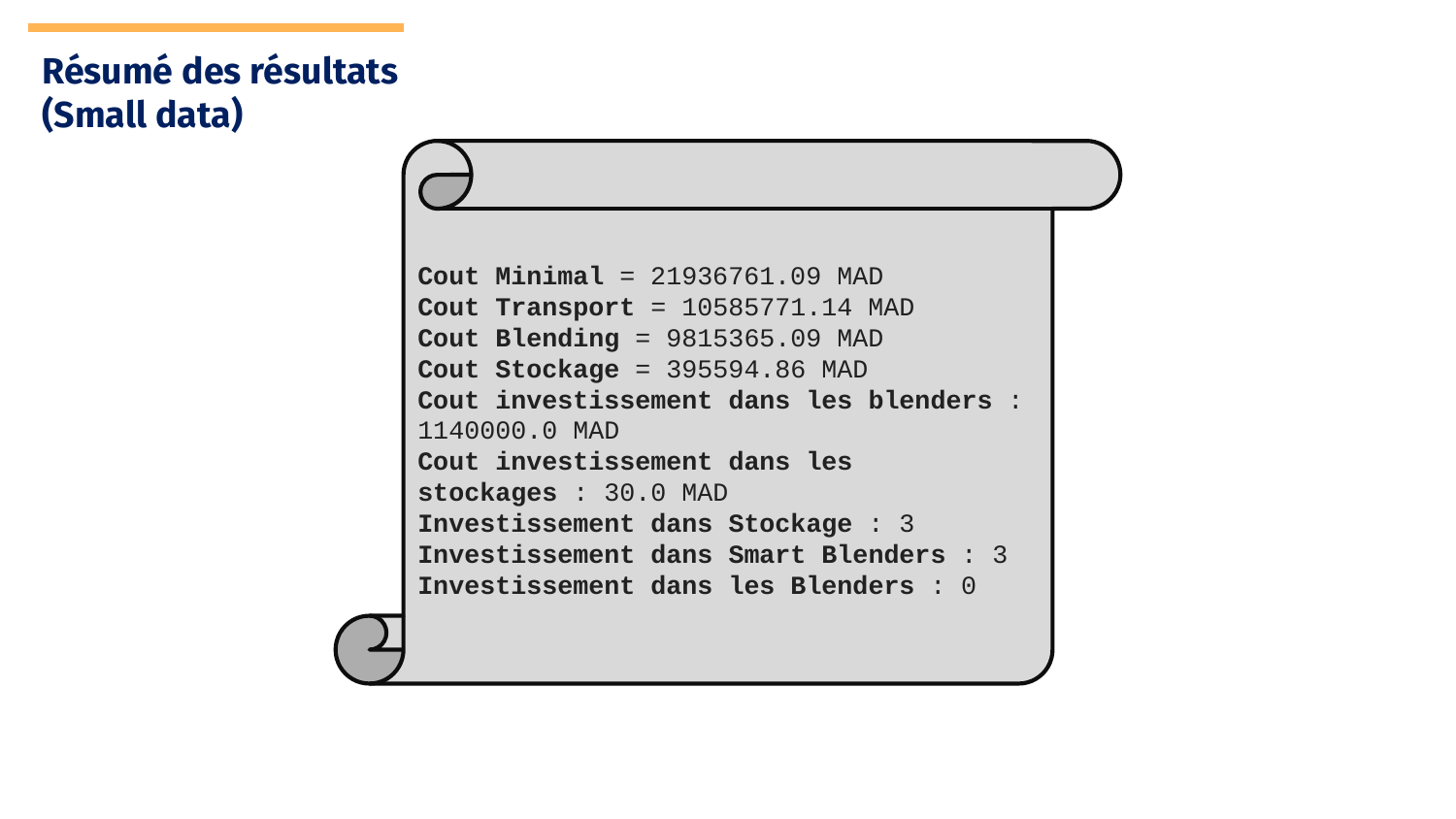

Résumé des résultats
(Small data)

Cout Minimal = 21936761.09 MAD
Cout Transport = 10585771.14 MAD
Cout Blending = 9815365.09 MAD
Cout Stockage = 395594.86 MAD
Cout investissement dans les blenders : 1140000.0 MAD
Cout investissement dans les stockages : 30.0 MAD
Investissement dans Stockage : 3
Investissement dans Smart Blenders : 3
Investissement dans les Blenders : 0